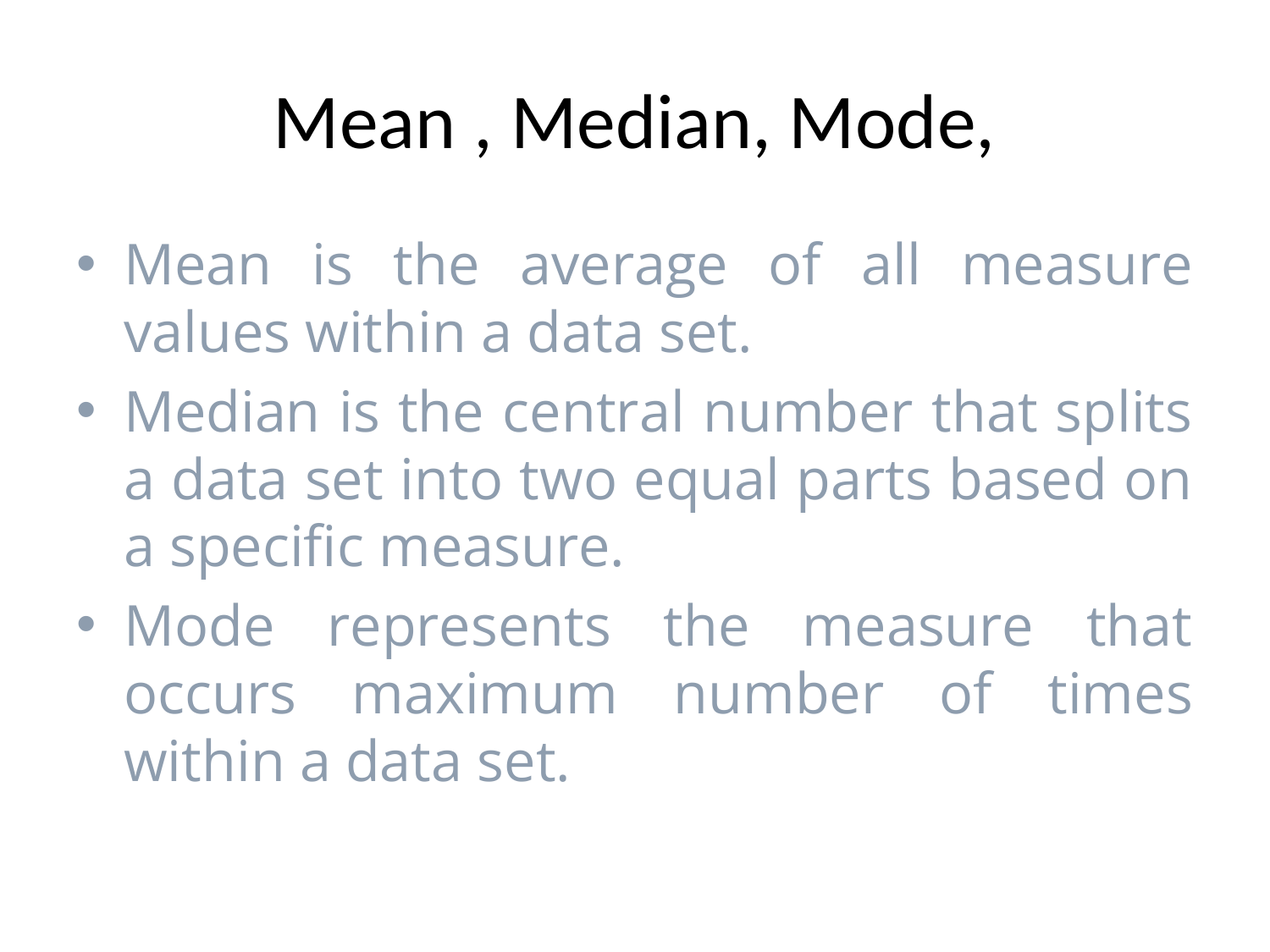

# Mean , Median, Mode,
Mean is the average of all measure values within a data set.
Median is the central number that splits a data set into two equal parts based on a specific measure.
Mode represents the measure that occurs maximum number of times within a data set.